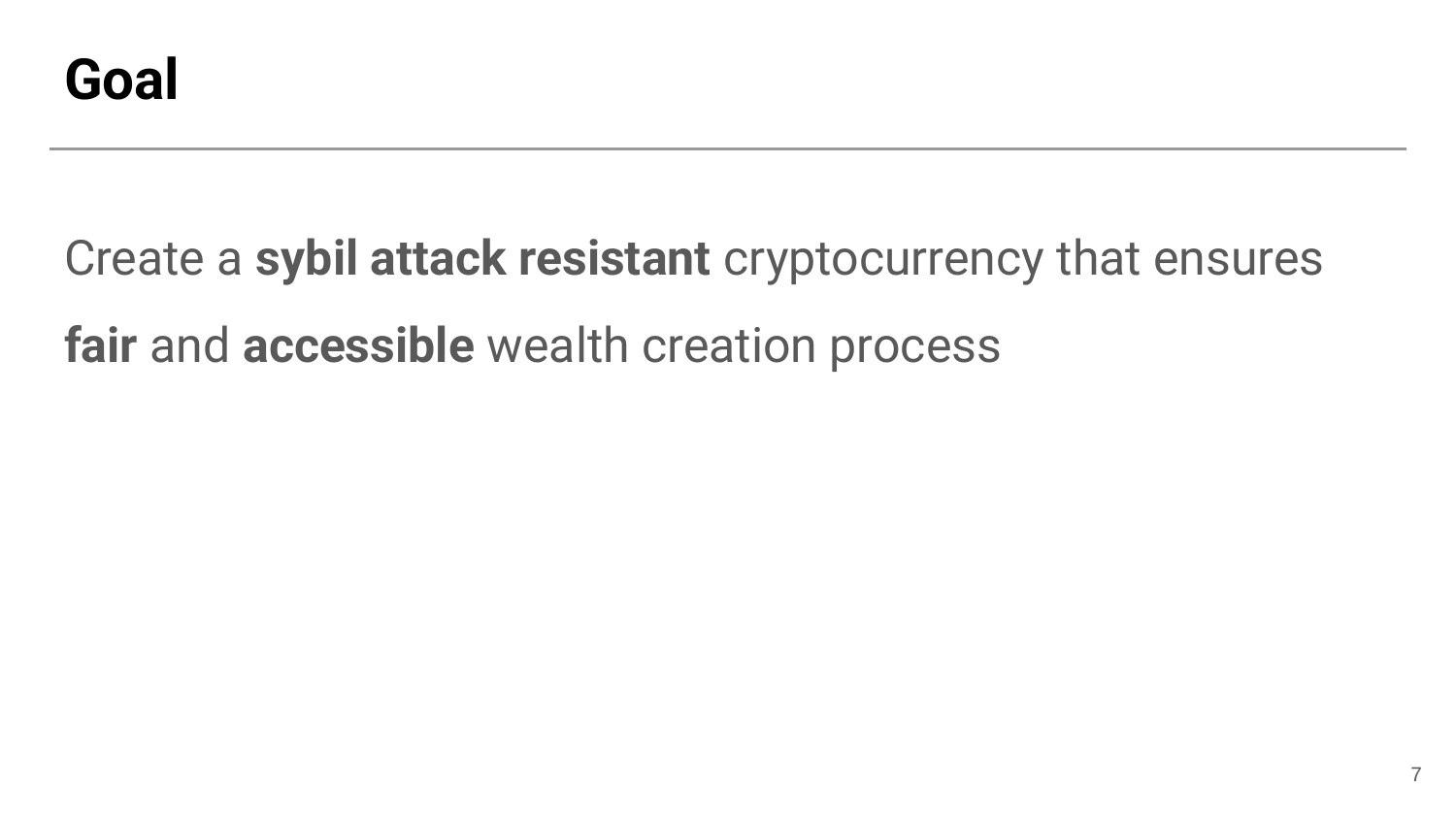

# Goal
Create a sybil attack resistant cryptocurrency that ensures fair and accessible wealth creation process
7